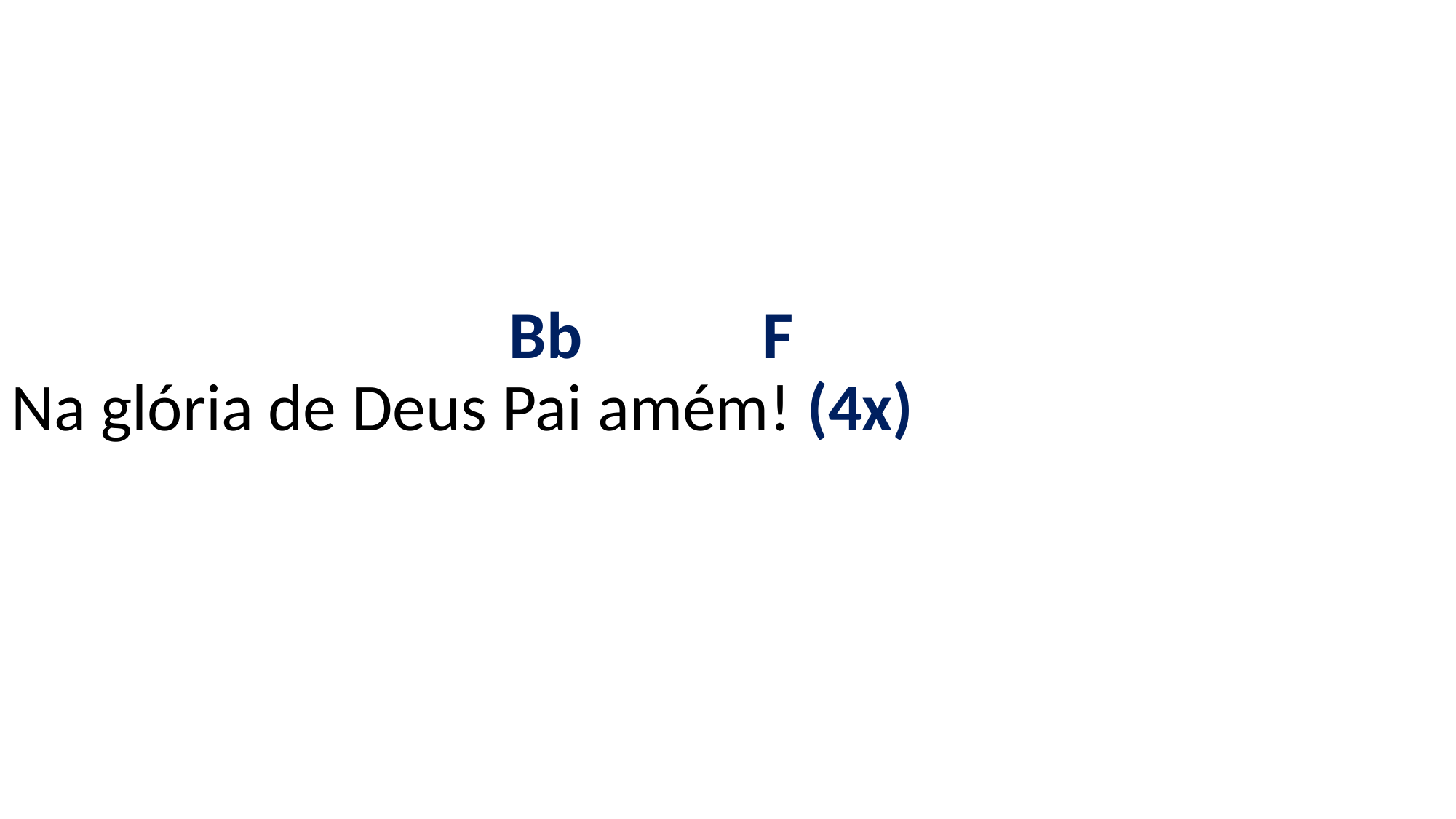

# Bb            F Na glória de Deus Pai amém! (4x)